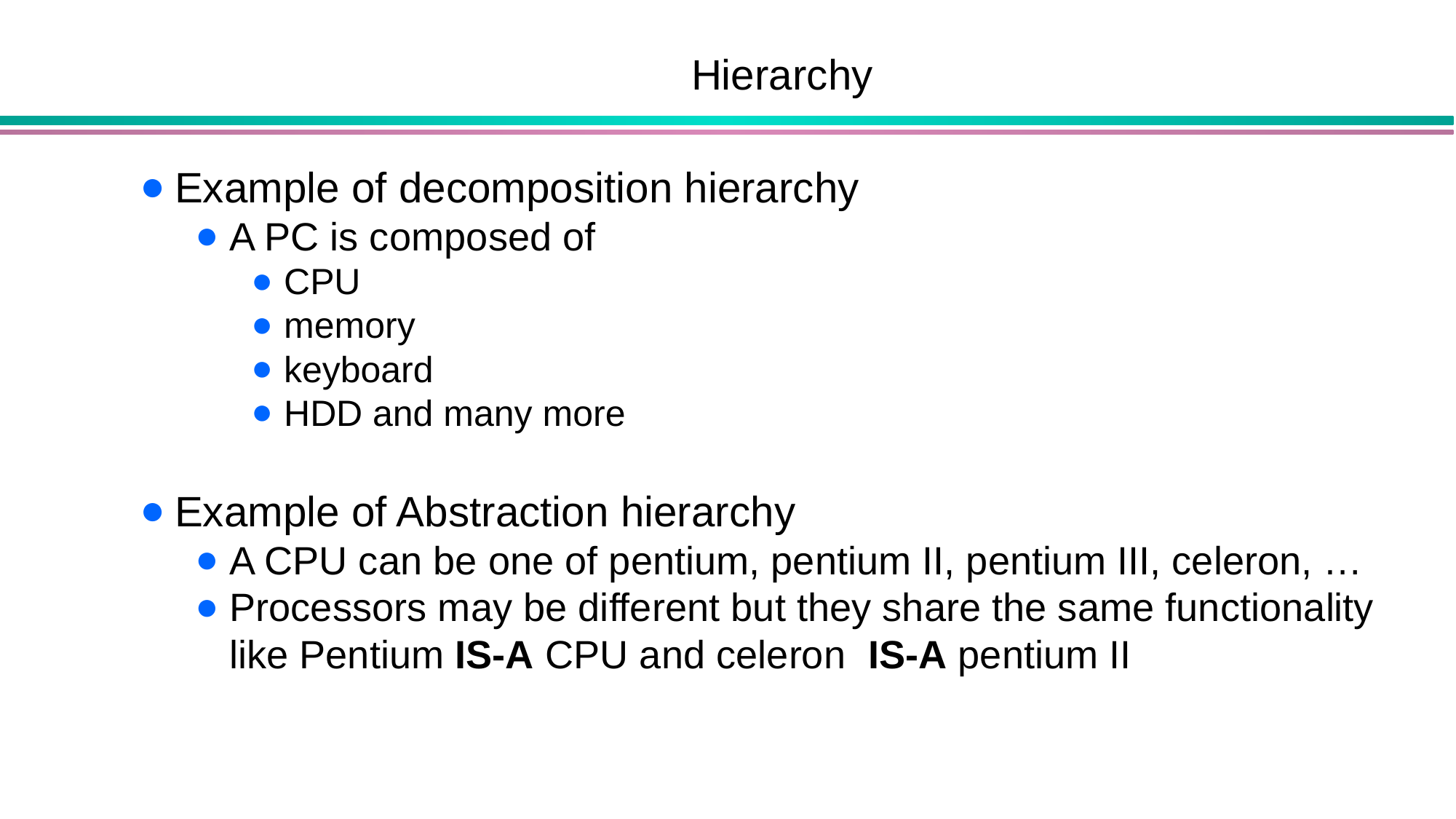

# Hierarchy
Example of decomposition hierarchy
A PC is composed of
CPU
memory
keyboard
HDD and many more

Example of Abstraction hierarchy
A CPU can be one of pentium, pentium II, pentium III, celeron, …
Processors may be different but they share the same functionality like Pentium IS-A CPU and celeron  IS-A pentium II